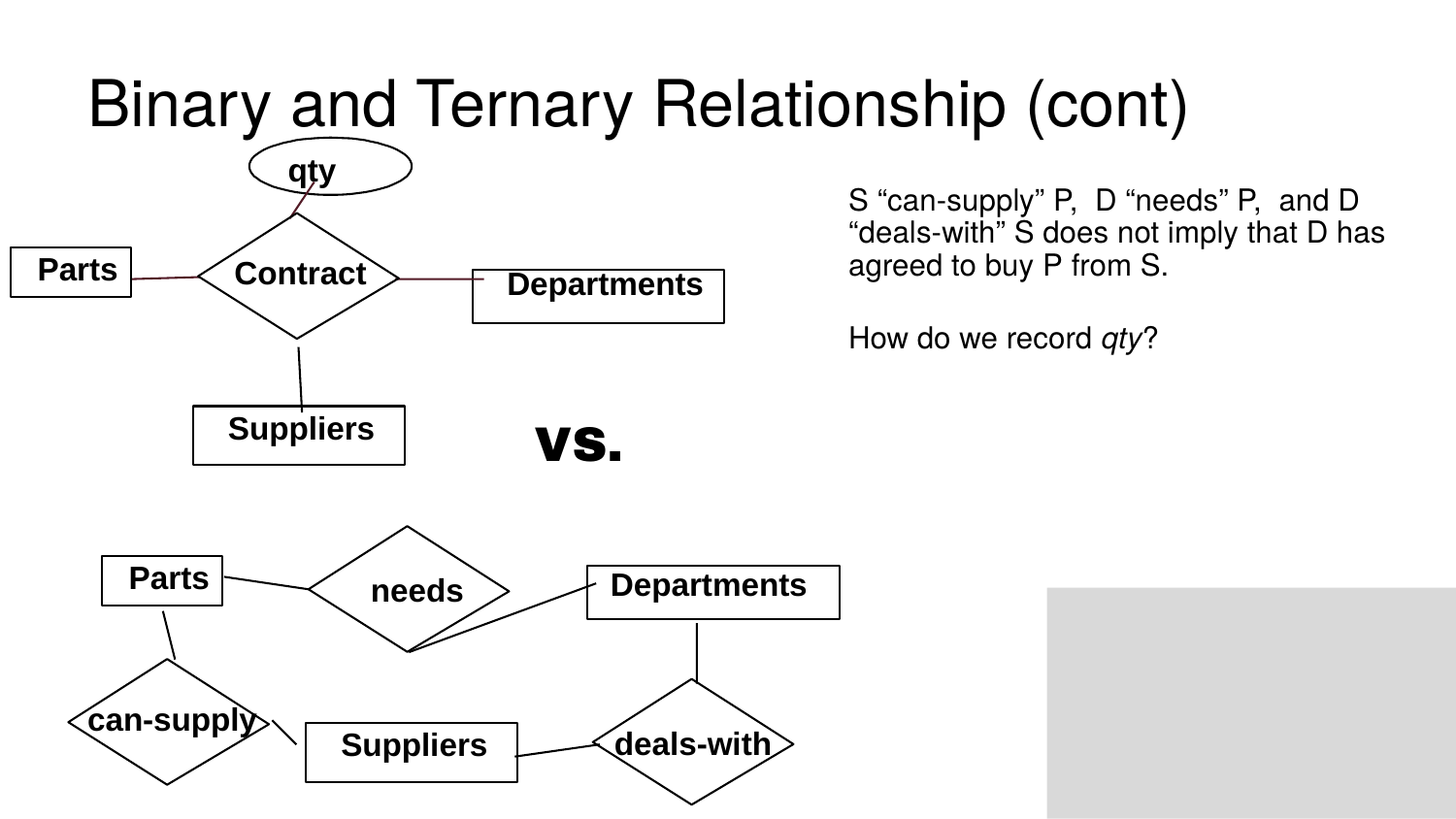

# Binary and Ternary Relationship (cont)

qty
S “can-supply” P,  D “needs” P,  and D  “deals-with” S does not imply that D has agreed to buy P from S.
How do we record qty?

Parts
Contract

Departments

Suppliers

VS.

Parts

Departments
needs

can-supply
deals-with
Suppliers